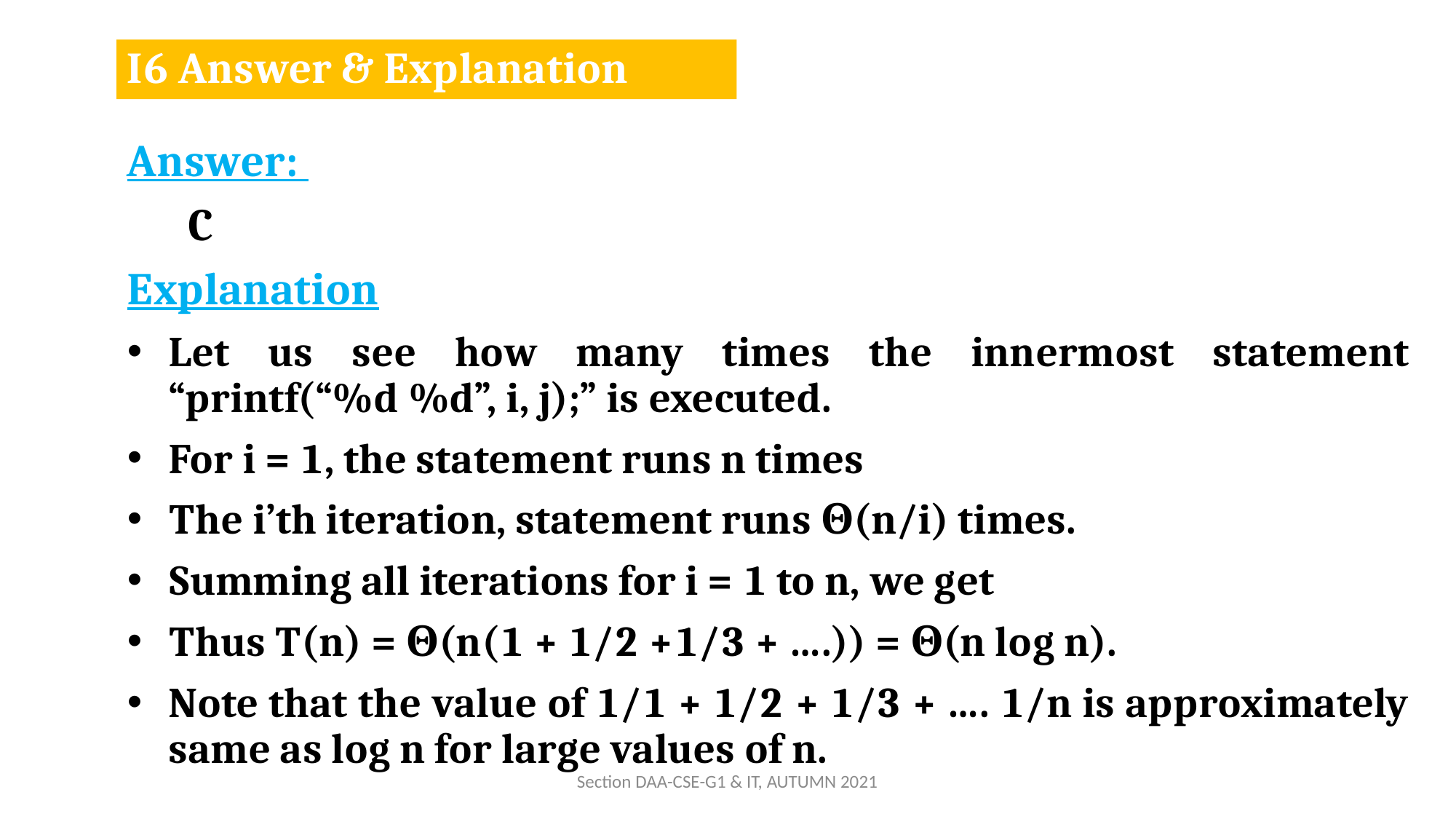

# I6 Answer & Explanation
Answer:
      C
Explanation
Let us see how many times the innermost statement “printf(“%d %d”, i, j);” is executed.
For i = 1, the statement runs n times
The i’th iteration, statement runs Θ(n/i) times.
Summing all iterations for i = 1 to n, we get
Thus T(n) = Θ(n(1 + 1/2 +1/3 + ….)) = Θ(n log n).
Note that the value of 1/1 + 1/2 + 1/3 + …. 1/n is approximately same as log n for large values of n.
Section DAA-CSE-G1 & IT, AUTUMN 2021
14